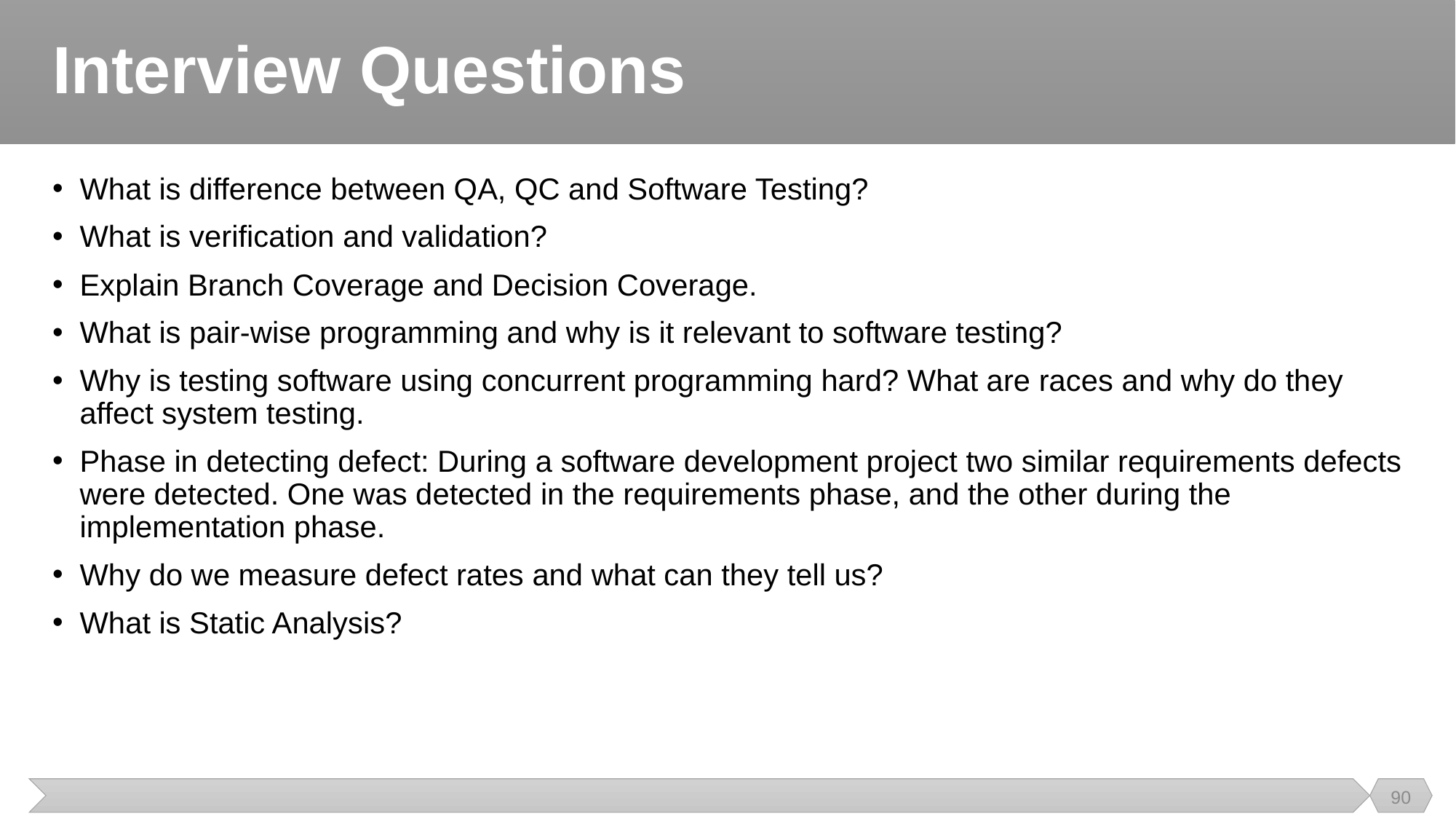

# Interview Questions
What is difference between QA, QC and Software Testing?
What is verification and validation?
Explain Branch Coverage and Decision Coverage.
What is pair-wise programming and why is it relevant to software testing?
Why is testing software using concurrent programming hard? What are races and why do they affect system testing.
Phase in detecting defect: During a software development project two similar requirements defects were detected. One was detected in the requirements phase, and the other during the implementation phase.
Why do we measure defect rates and what can they tell us?
What is Static Analysis?

90